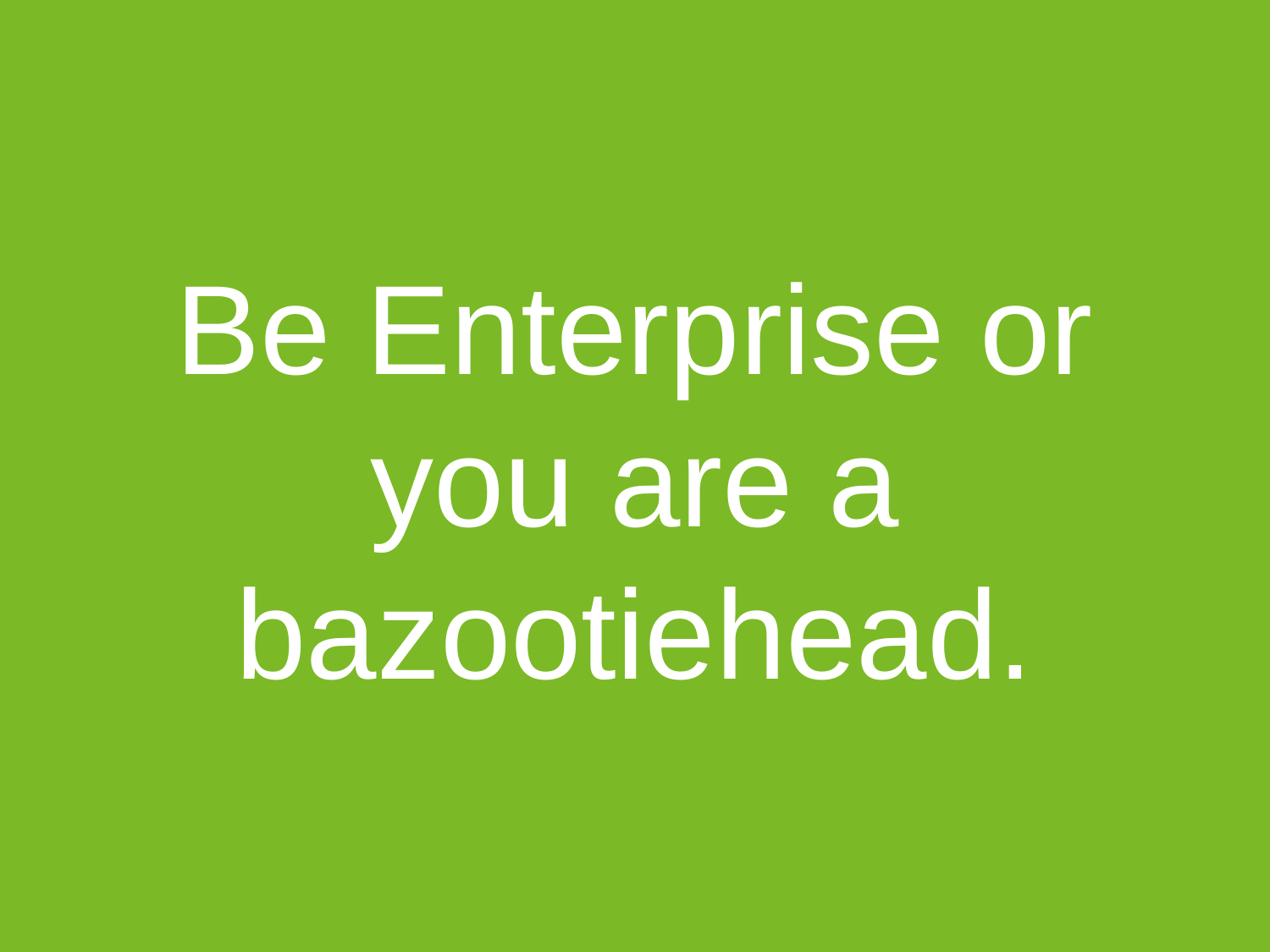

# Be Enterprise or you are a bazootiehead.